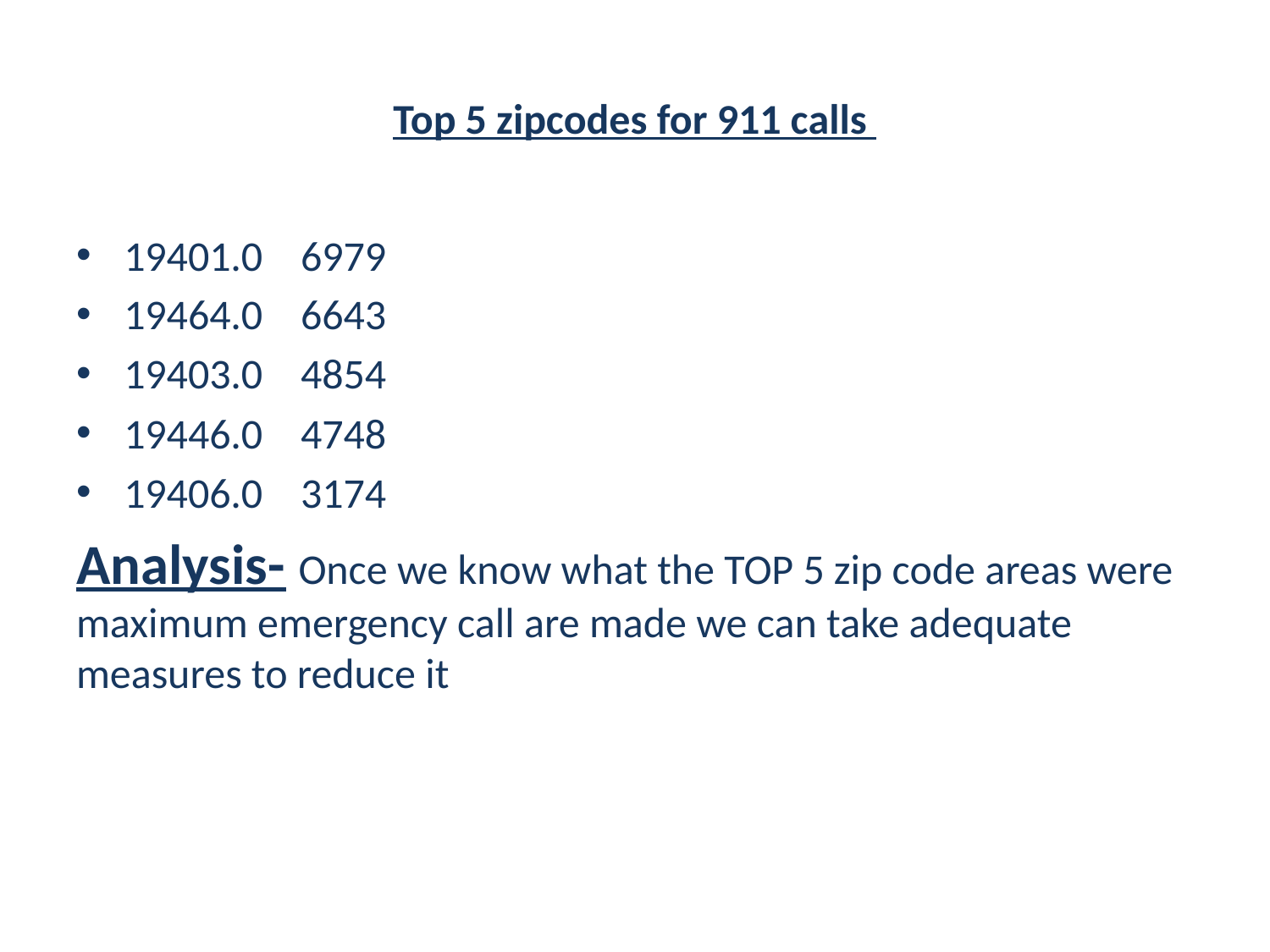

# Top 5 zipcodes for 911 calls
19401.0    6979
19464.0    6643
19403.0    4854
19446.0    4748
19406.0    3174
Analysis- Once we know what the TOP 5 zip code areas were maximum emergency call are made we can take adequate measures to reduce it